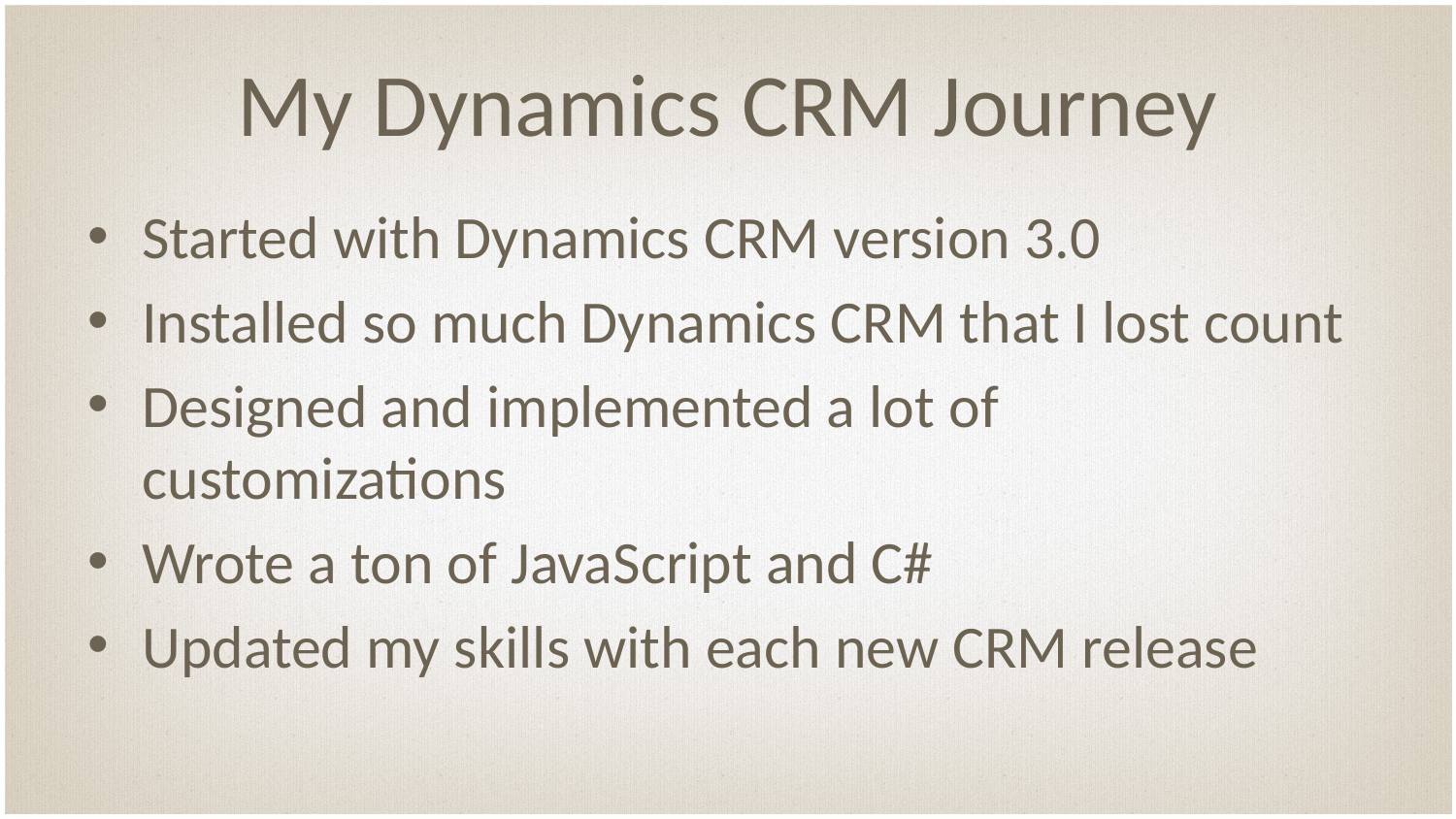

# My Dynamics CRM Journey
Started with Dynamics CRM version 3.0
Installed so much Dynamics CRM that I lost count
Designed and implemented a lot of customizations
Wrote a ton of JavaScript and C#
Updated my skills with each new CRM release